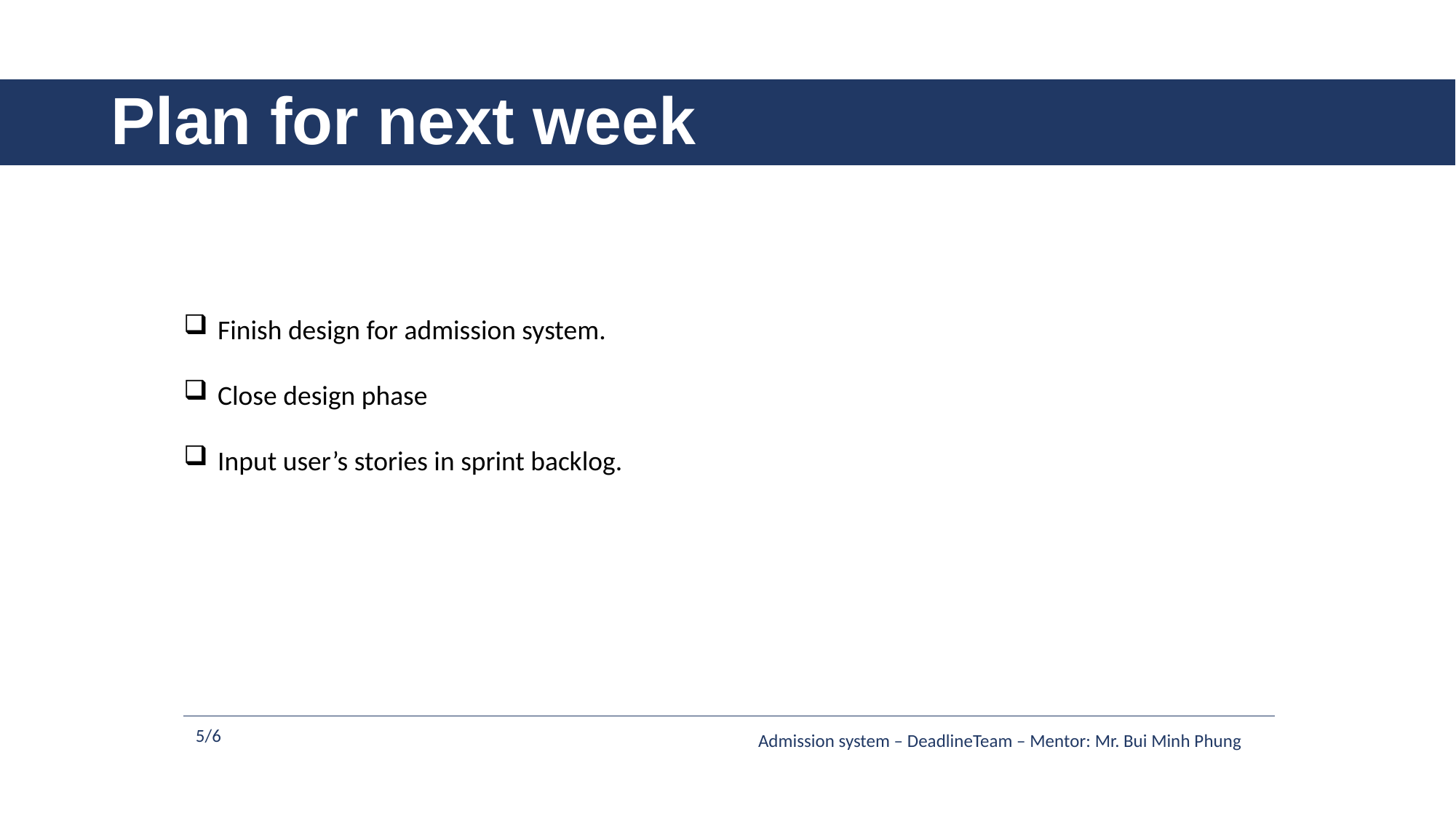

# Plan for next week

Finish design for admission system.

Close design phase

Input user’s stories in sprint backlog.

5/6
Admission system – DeadlineTeam – Mentor: Mr. Bui Minh Phung